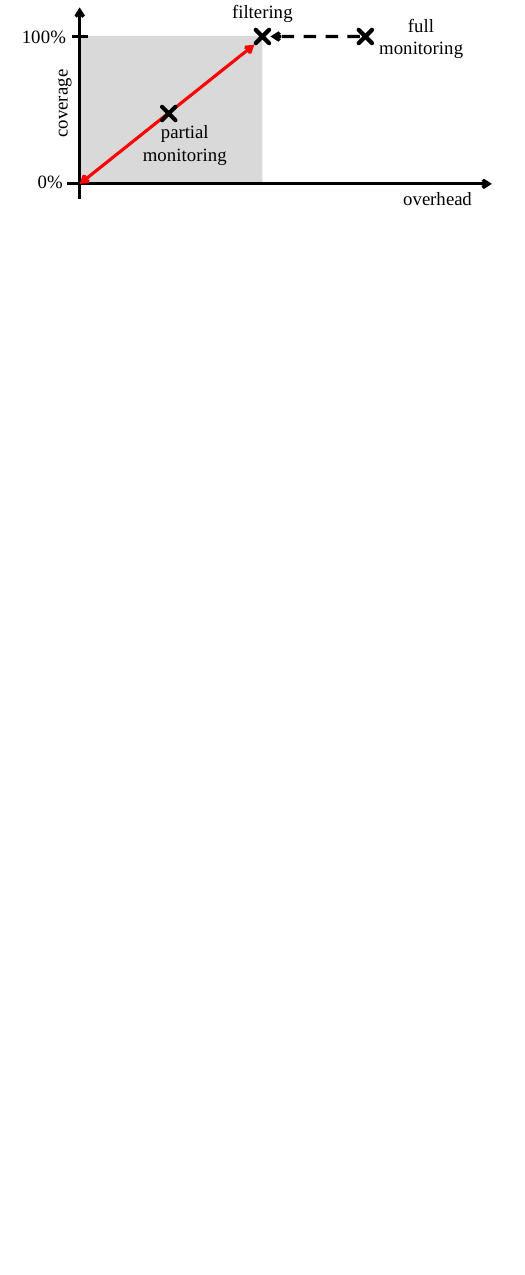

filtering
100%
full monitoring

coverage

partial monitoring
0%
overhead